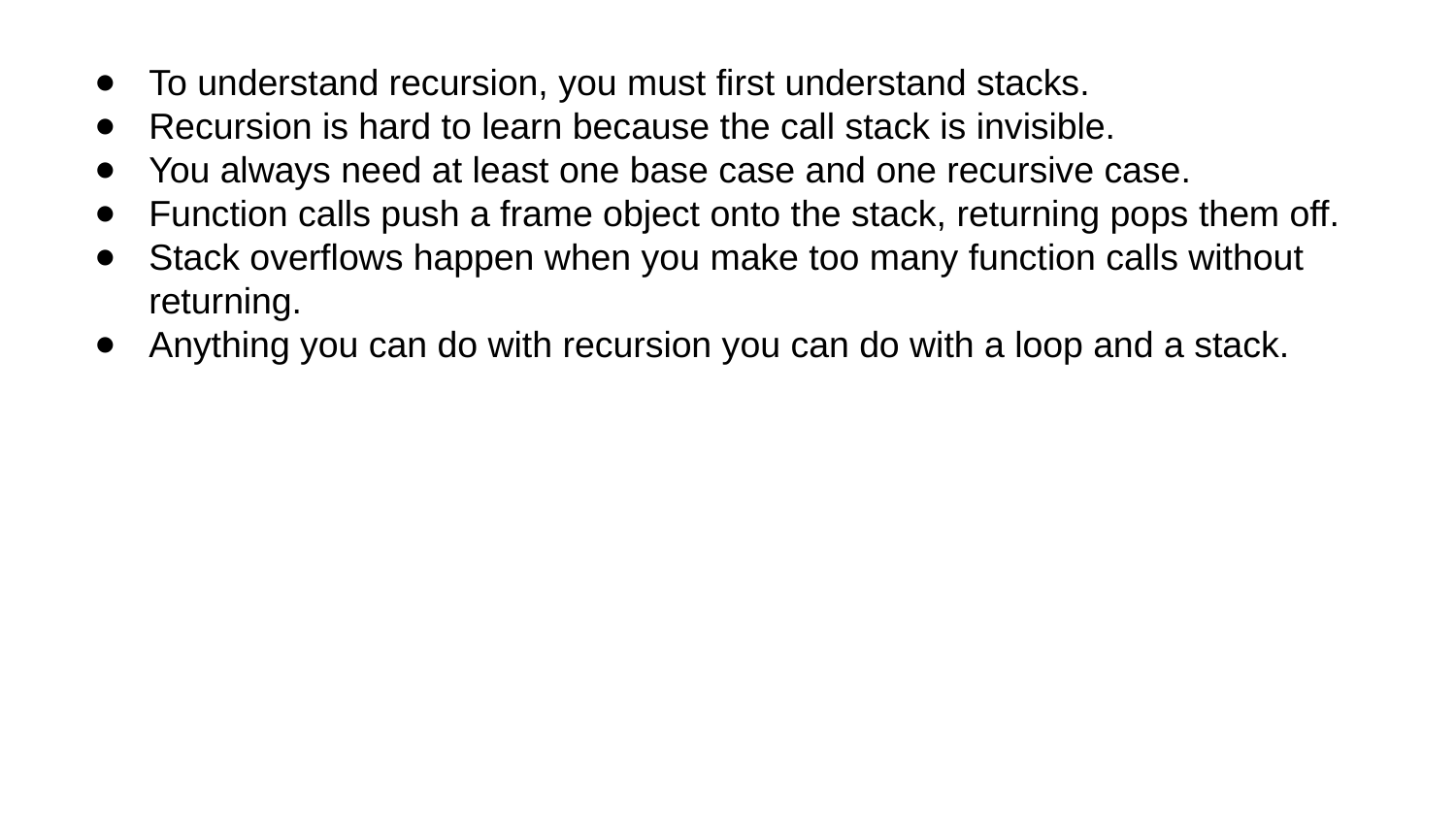

To understand recursion, you must first understand stacks.
Recursion is hard to learn because the call stack is invisible.
You always need at least one base case and one recursive case.
Function calls push a frame object onto the stack, returning pops them off.
Stack overflows happen when you make too many function calls without returning.
Anything you can do with recursion you can do with a loop and a stack.